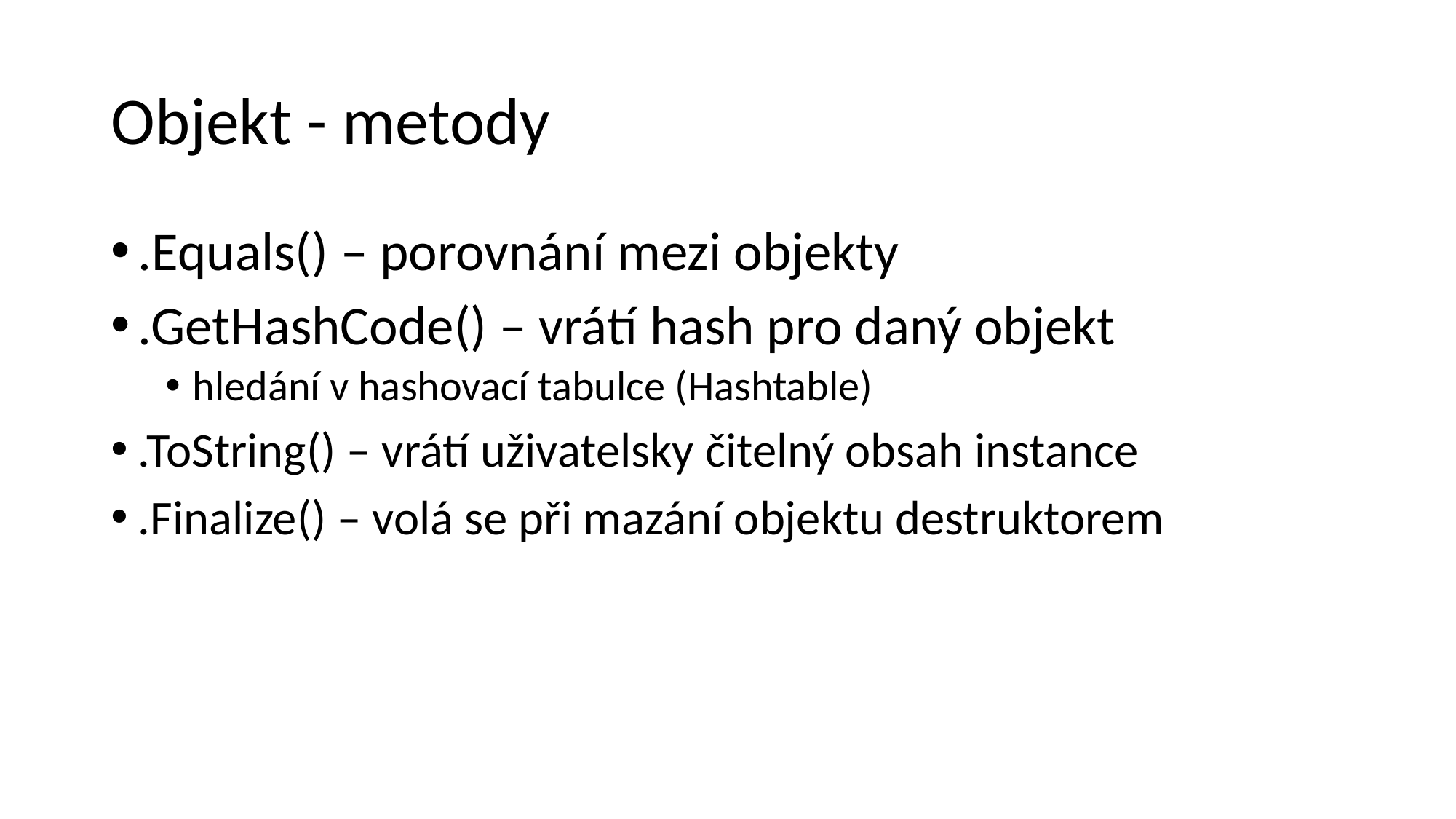

# Objekt - metody
.Equals() – porovnání mezi objekty
.GetHashCode() – vrátí hash pro daný objekt
hledání v hashovací tabulce (Hashtable)
.ToString() – vrátí uživatelsky čitelný obsah instance
.Finalize() – volá se při mazání objektu destruktorem